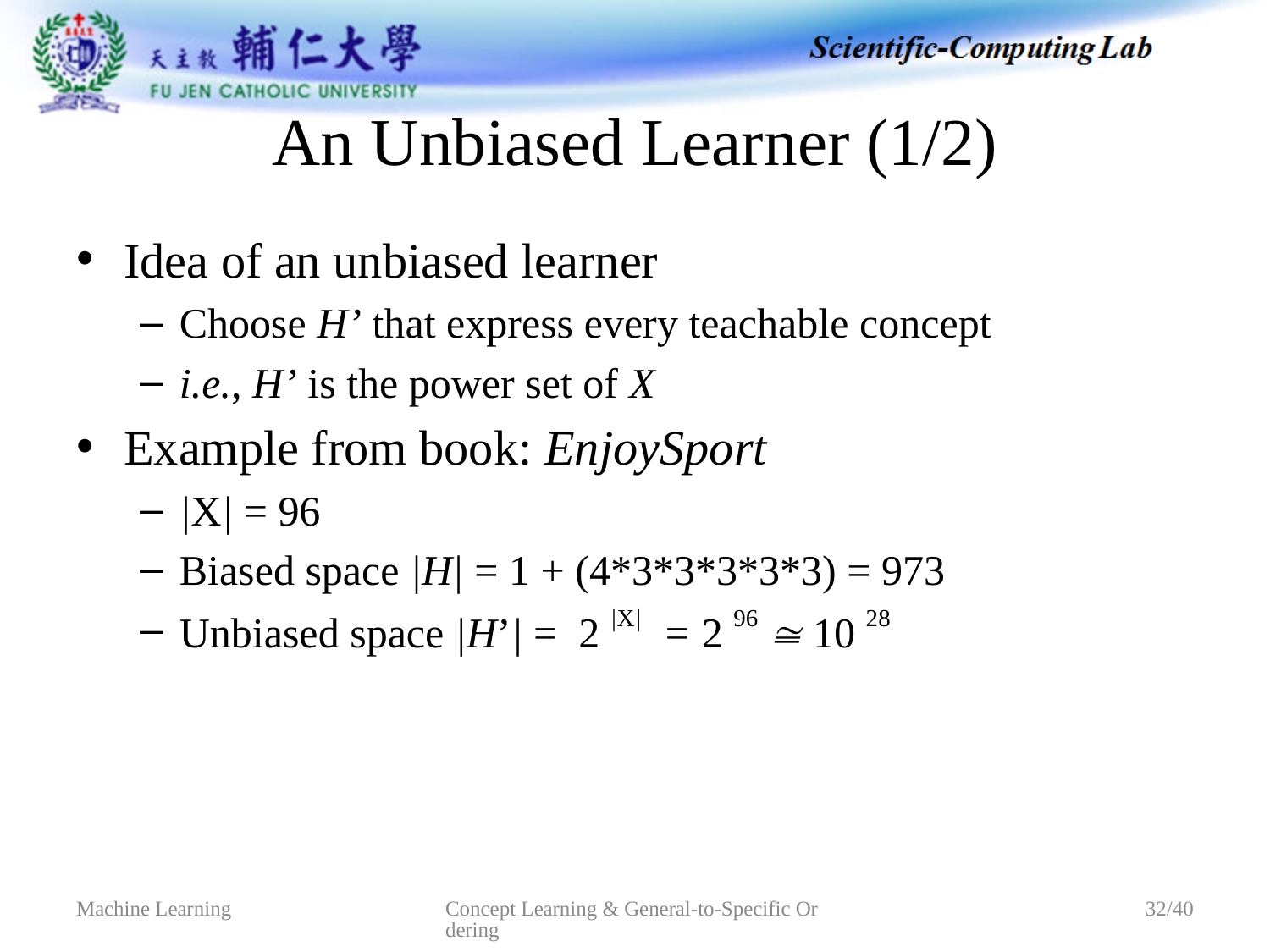

# An Unbiased Learner (1/2)
Idea of an unbiased learner
Choose H’ that express every teachable concept
i.e., H’ is the power set of X
Example from book: EnjoySport
|X| = 96
Biased space |H| = 1 + (4*3*3*3*3*3) = 973
Unbiased space |H’| =  2 |X|  = 2 96 ≅ 10 28
Concept Learning & General-to-Specific Ordering
Machine Learning
32/40